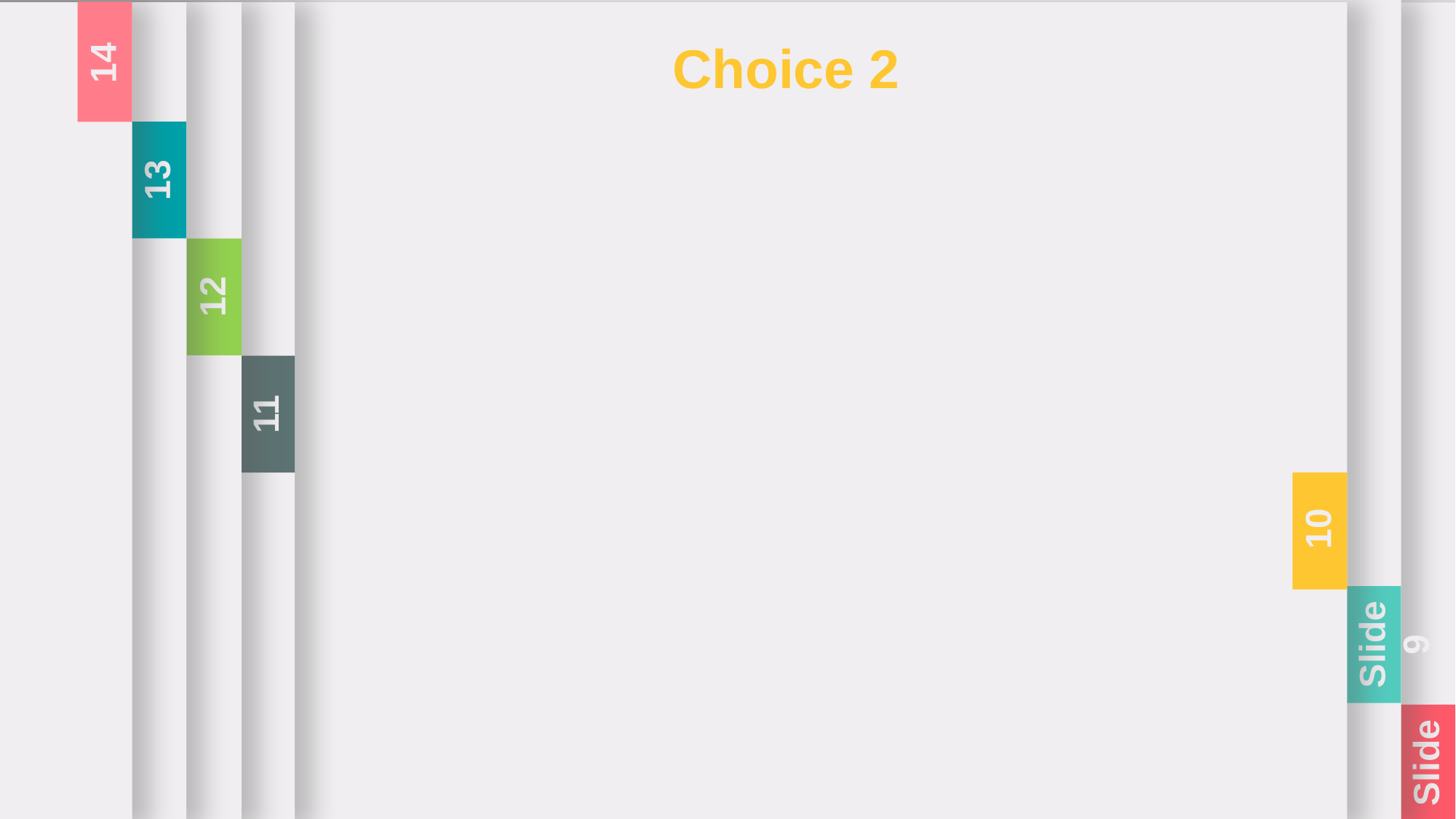

Slide 9

14

13

12

11

10

Slide 8
Choice 2